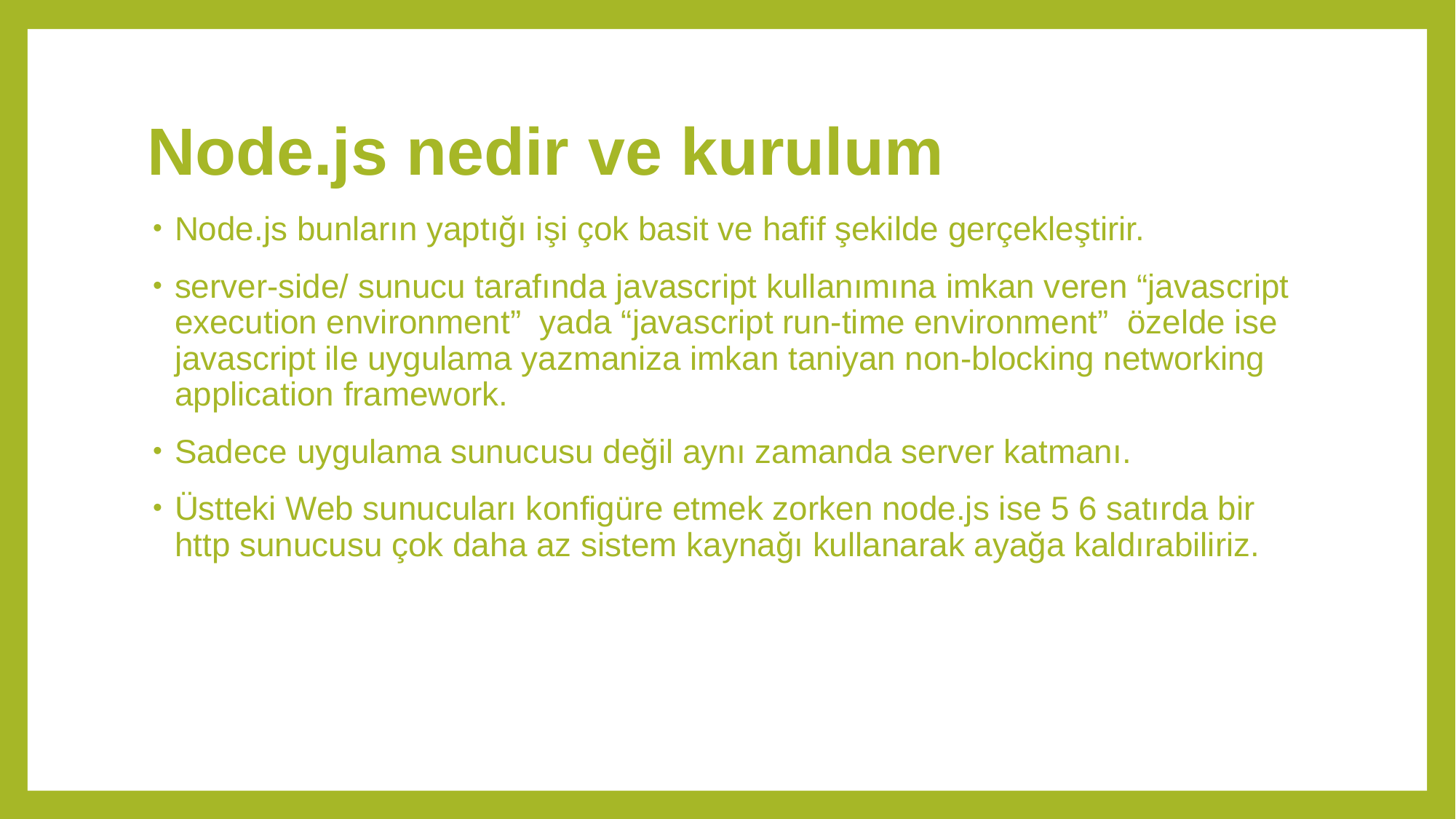

# Node.js nedir ve kurulum
Node.js bunların yaptığı işi çok basit ve hafif şekilde gerçekleştirir.
server-side/ sunucu tarafında javascript kullanımına imkan veren “javascript execution environment”  yada “javascript run-time environment”  özelde ise javascript ile uygulama yazmaniza imkan taniyan non-blocking networking application framework.
Sadece uygulama sunucusu değil aynı zamanda server katmanı.
Üstteki Web sunucuları konfigüre etmek zorken node.js ise 5 6 satırda bir http sunucusu çok daha az sistem kaynağı kullanarak ayağa kaldırabiliriz.